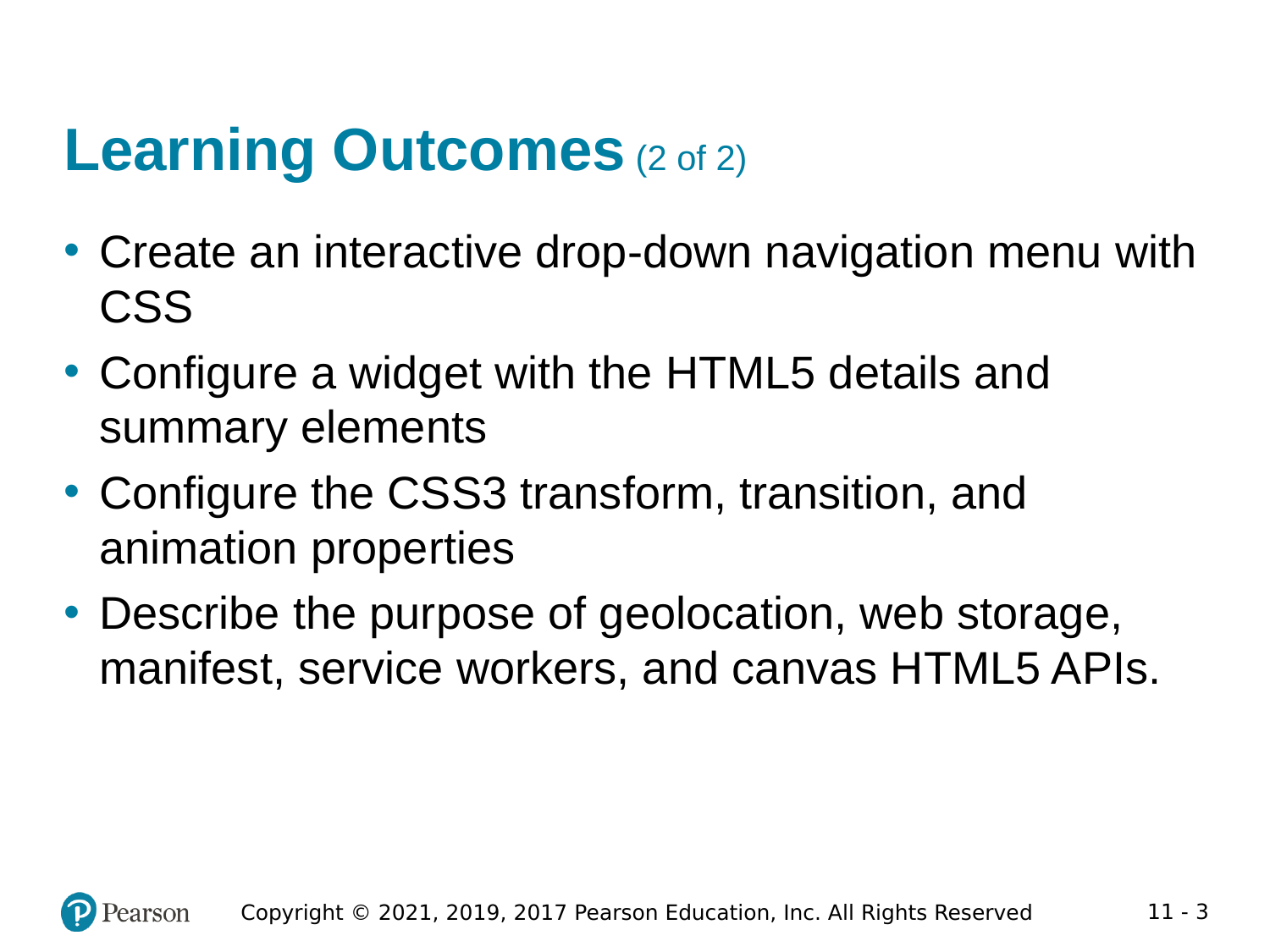

# Learning Outcomes (2 of 2)
Create an interactive drop-down navigation menu with CSS
Configure a widget with the HTML5 details and summary elements
Configure the CSS3 transform, transition, and animation properties
Describe the purpose of geolocation, web storage, manifest, service workers, and canvas HTML5 APIs.